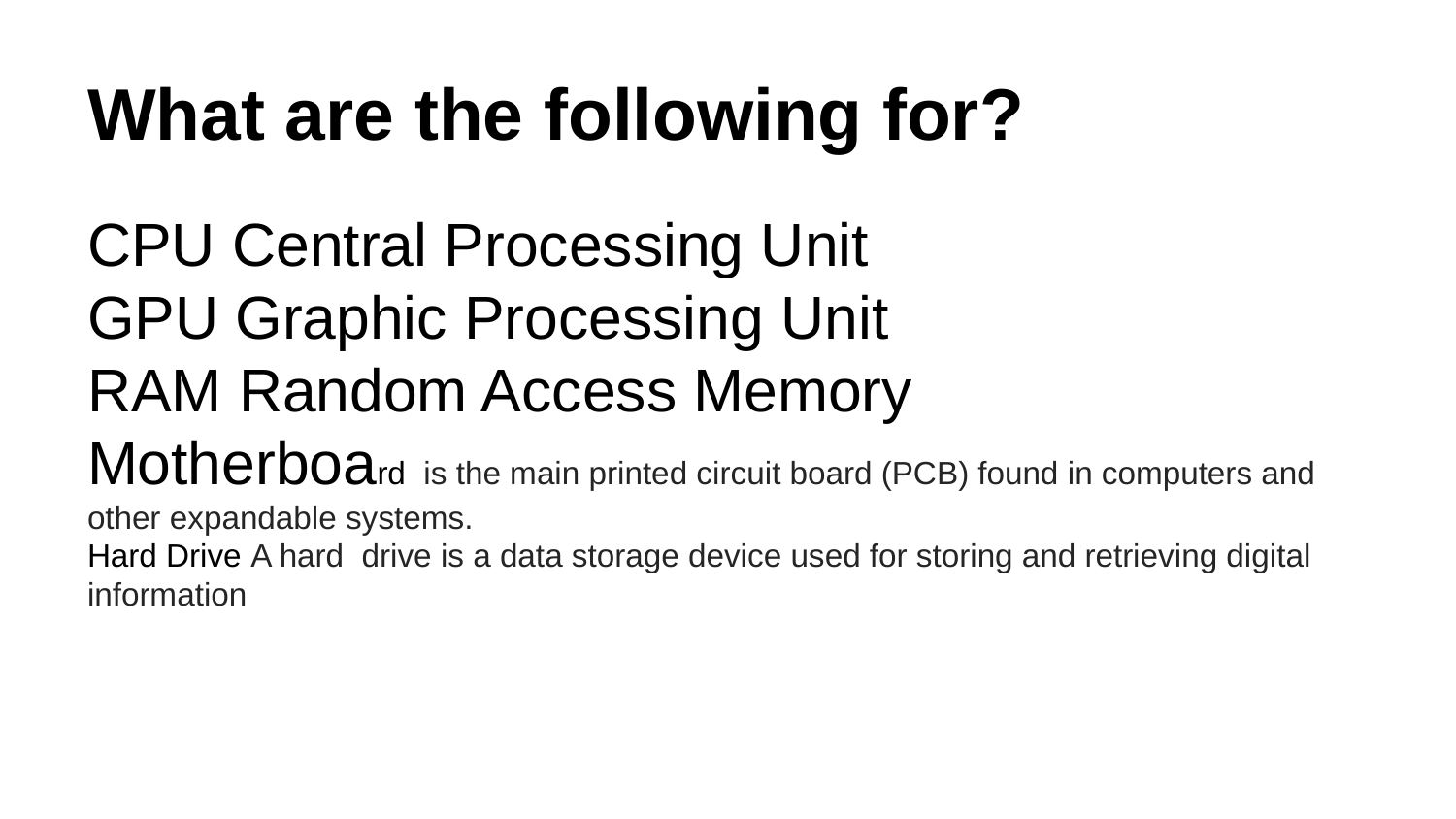

# What are the following for?
CPU Central Processing Unit
GPU Graphic Processing Unit
RAM Random Access Memory
Motherboard  is the main printed circuit board (PCB) found in computers and other expandable systems.
Hard Drive A hard  drive is a data storage device used for storing and retrieving digital information